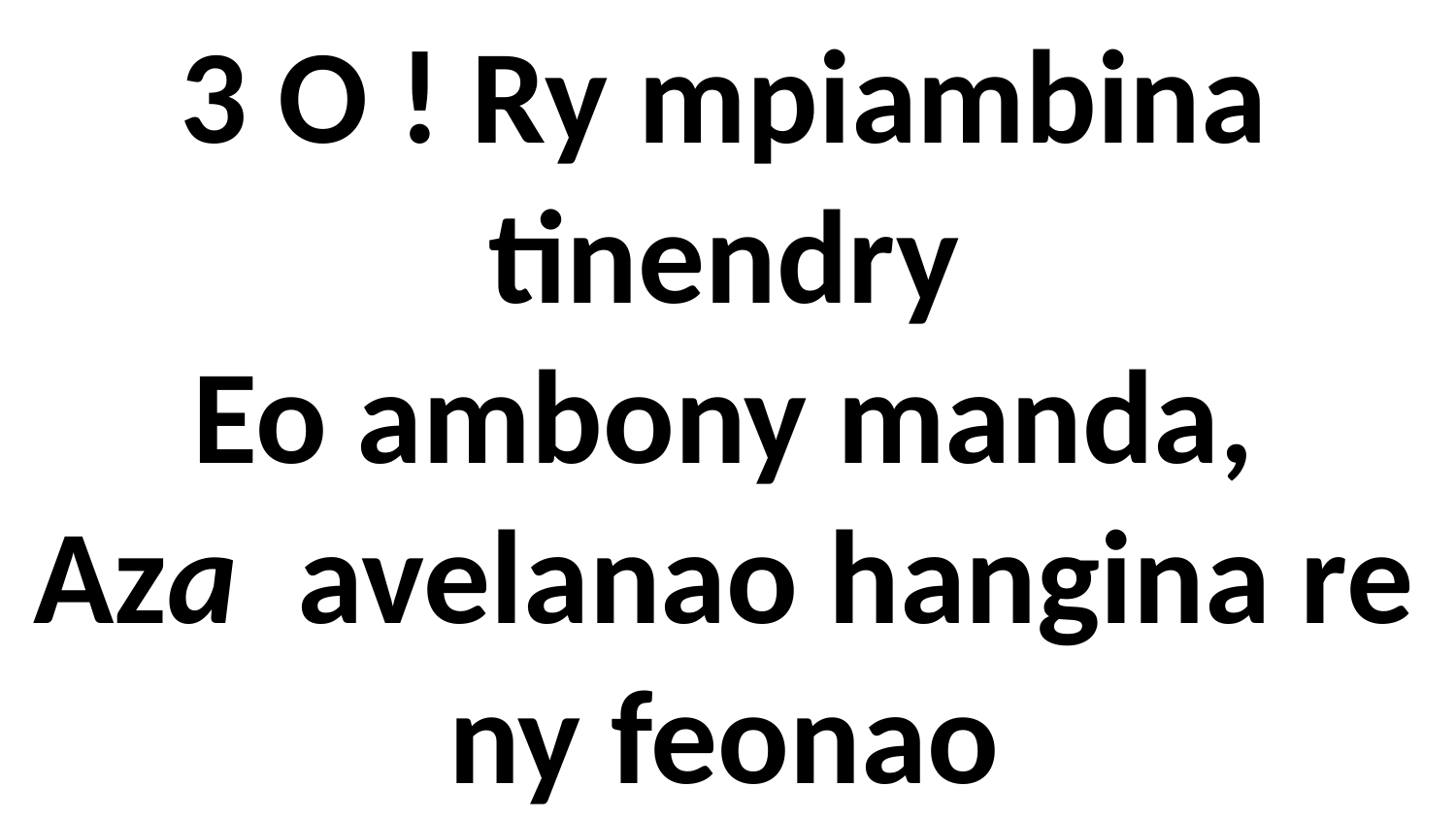

# 3 O ! Ry mpiambina tinendry Eo ambony manda, Aza  avelanao hangina re ny feonao